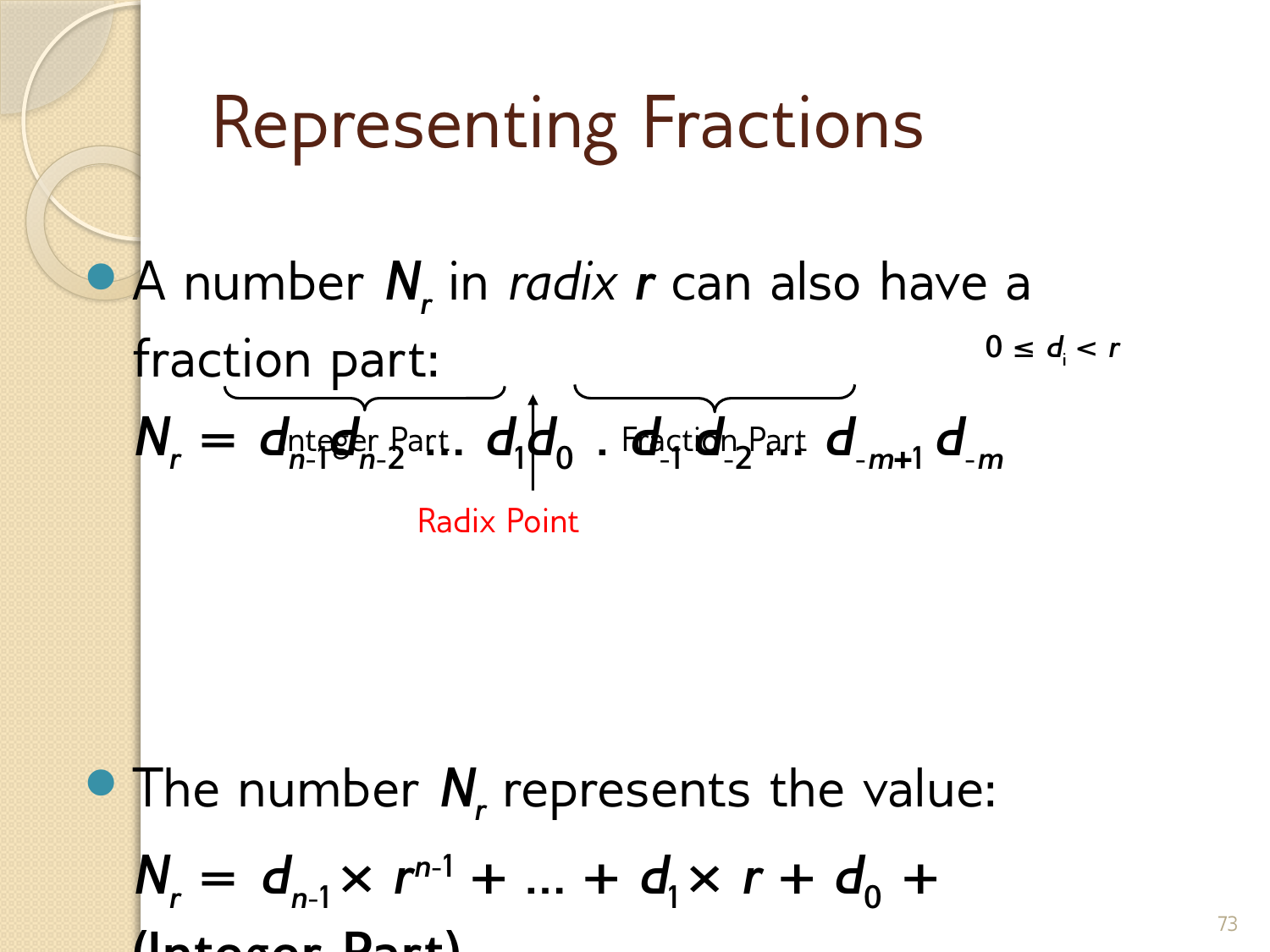

# Representing Fractions
A number Nr in radix r can also have a fraction part:
	Nr = dn-1dn-2 … d1d0  . d-1 d-2 … d-m+1 d-m

The number Nr represents the value:
	Nr =	dn-1 × rn-1 + … + d1 × r + d0  +	(Integer Part)
		d-1 × r -1 + d-2 × r -2 … + d-m × r –m	(Fraction Part)

0 ≤ di < r

Integer Part

Fraction Part

Radix Point
73